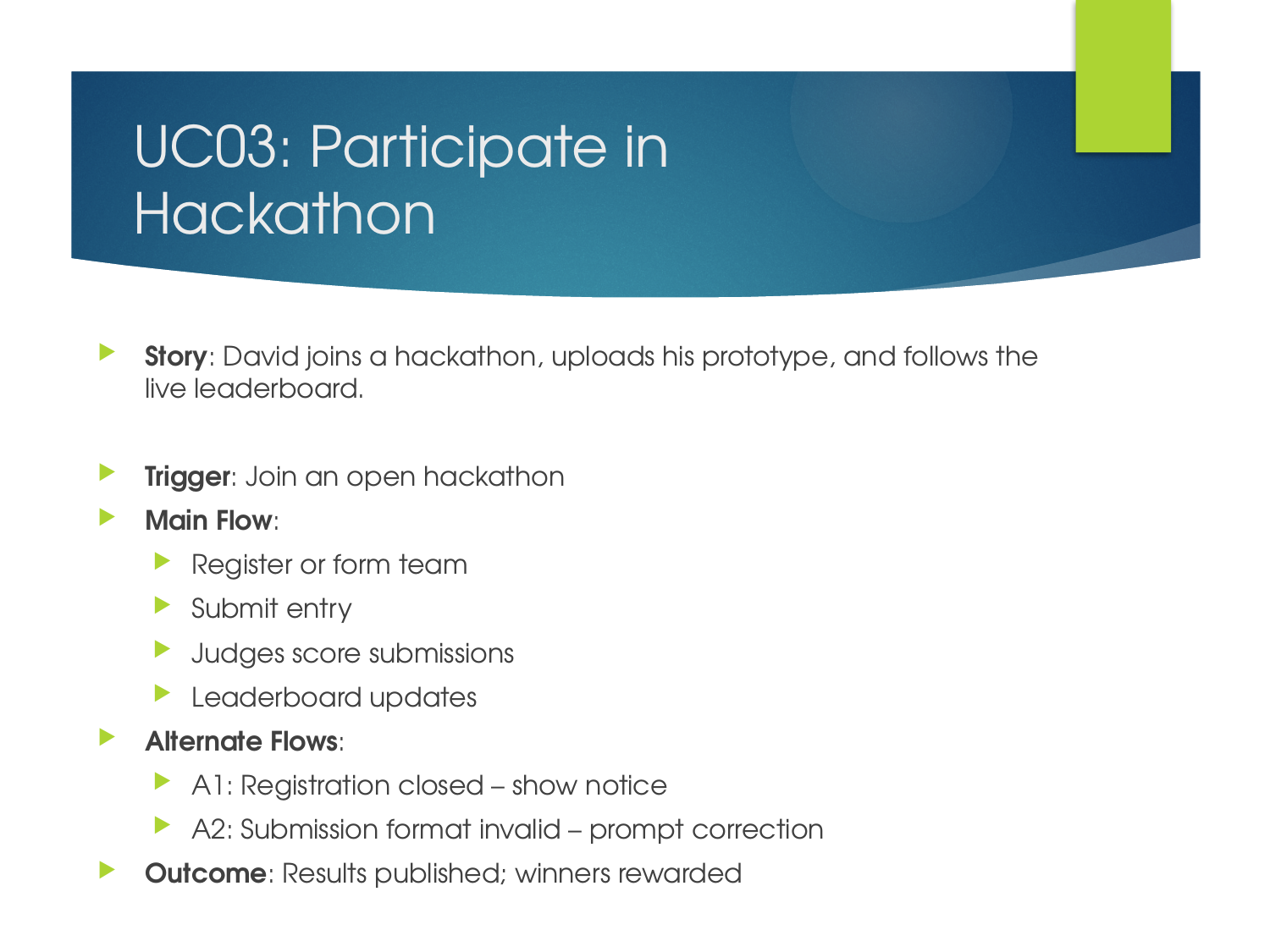

# UC03: Participate in Hackathon

Story: David joins a hackathon, uploads his prototype, and follows the live leaderboard.

Trigger: Join an open hackathon
Main Flow:
Register or form team
Submit entry
Judges score submissions
Leaderboard updates
Alternate Flows:
A1: Registration closed – show notice
A2: Submission format invalid – prompt correction
Outcome: Results published; winners rewarded